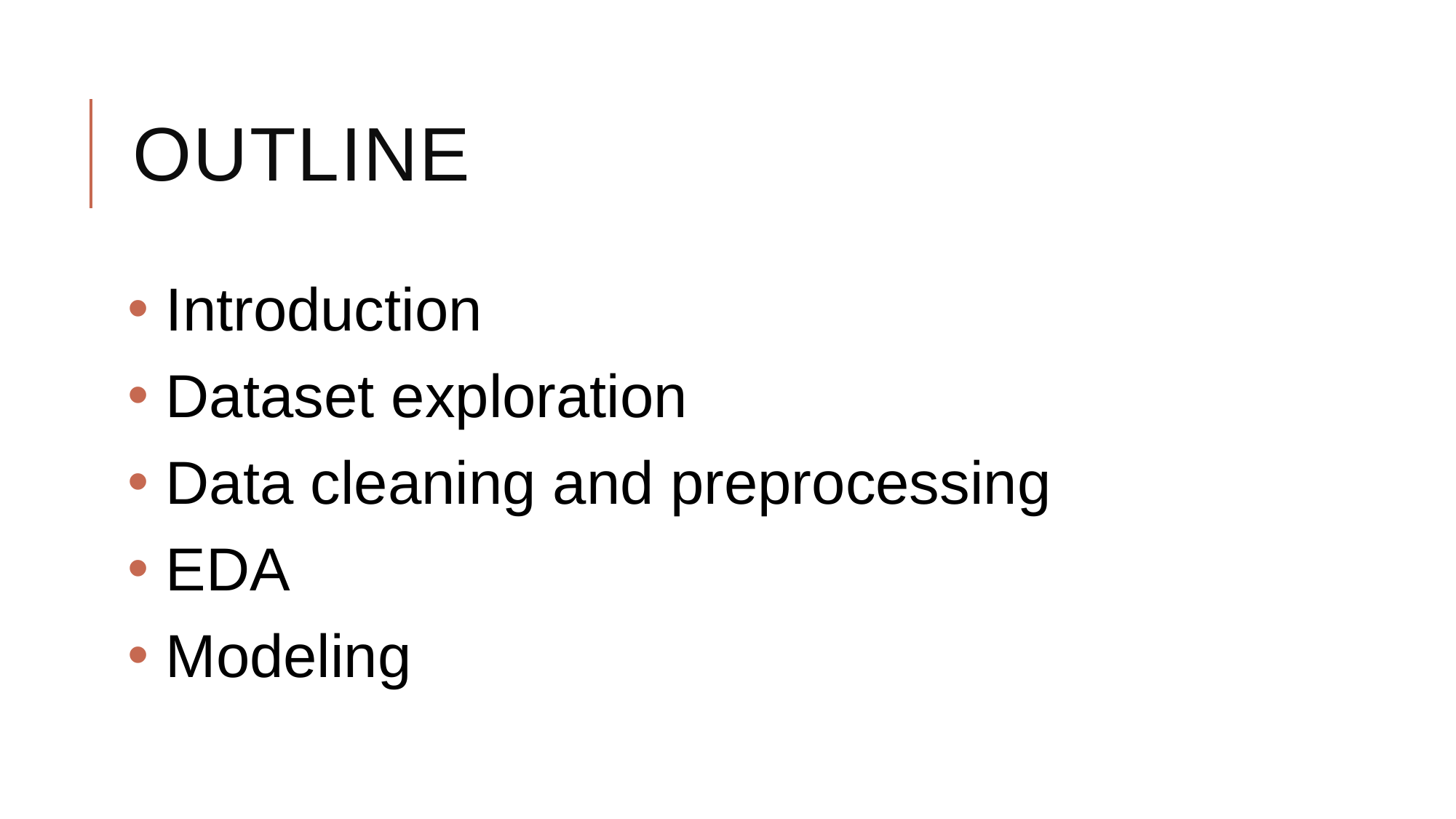

# outline
 Introduction
 Dataset exploration
 Data cleaning and preprocessing
 EDA
 Modeling